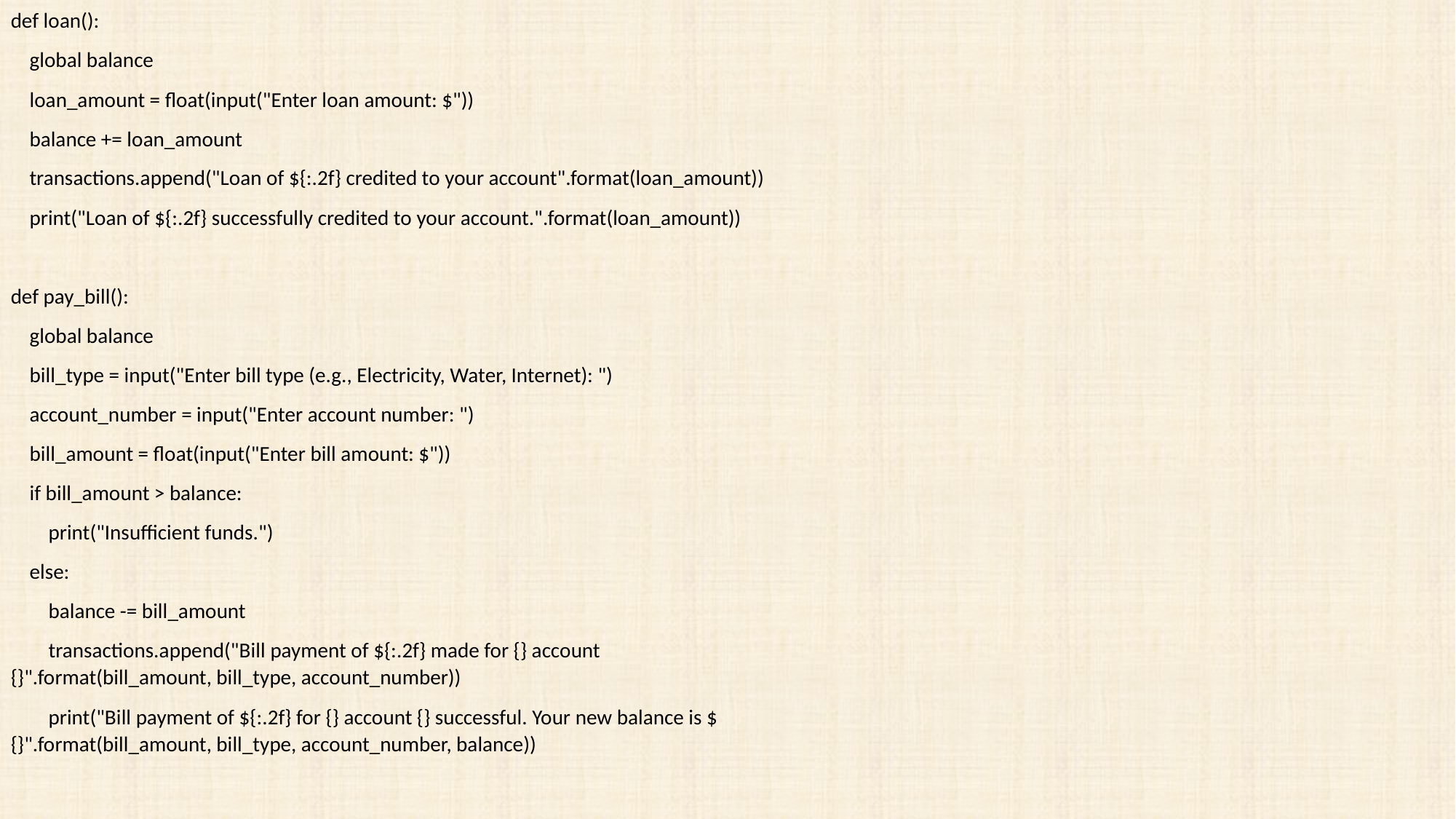

def loan():
    global balance
    loan_amount = float(input("Enter loan amount: $"))
    balance += loan_amount
    transactions.append("Loan of ${:.2f} credited to your account".format(loan_amount))
    print("Loan of ${:.2f} successfully credited to your account.".format(loan_amount))

def pay_bill():
    global balance
    bill_type = input("Enter bill type (e.g., Electricity, Water, Internet): ")
    account_number = input("Enter account number: ")
    bill_amount = float(input("Enter bill amount: $"))
    if bill_amount > balance:
        print("Insufficient funds.")
    else:
        balance -= bill_amount
        transactions.append("Bill payment of ${:.2f} made for {} account {}".format(bill_amount, bill_type, account_number))
        print("Bill payment of ${:.2f} for {} account {} successful. Your new balance is ${}".format(bill_amount, bill_type, account_number, balance))